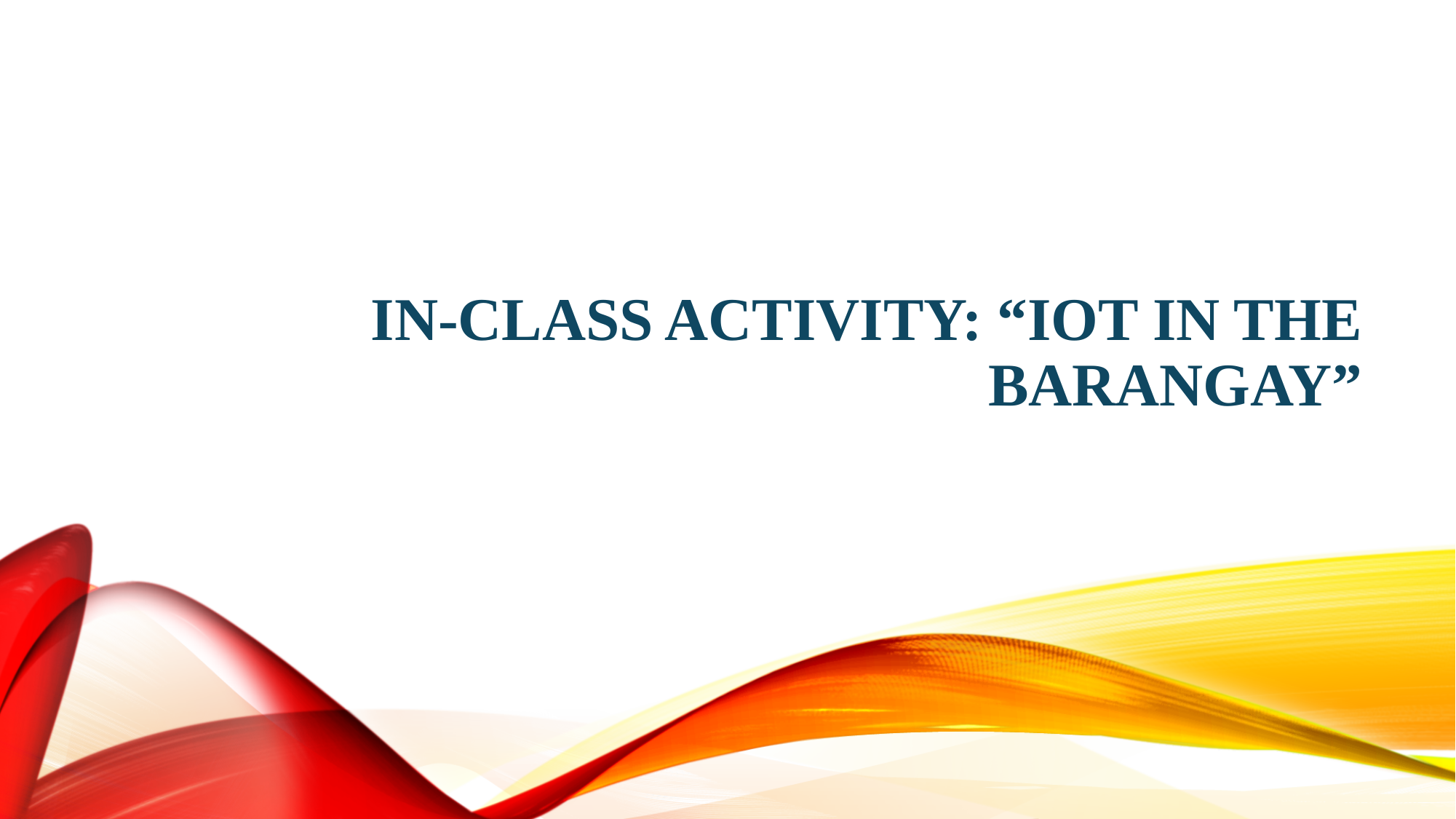

# In-Class Activity: “IoT in the Barangay”